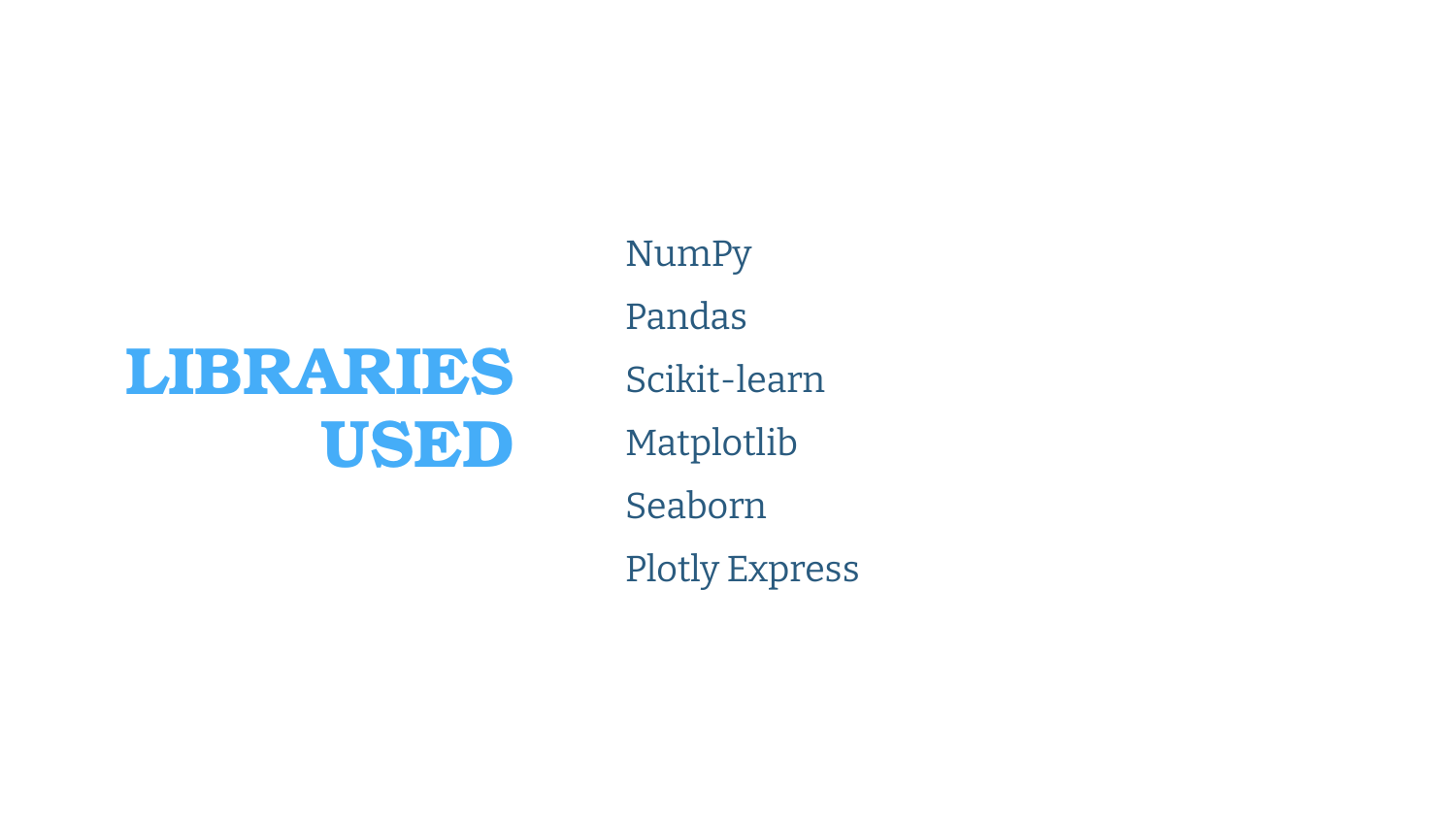

NumPy
Pandas
Scikit-learn
Matplotlib
Seaborn
Plotly Express
# Libraries Used